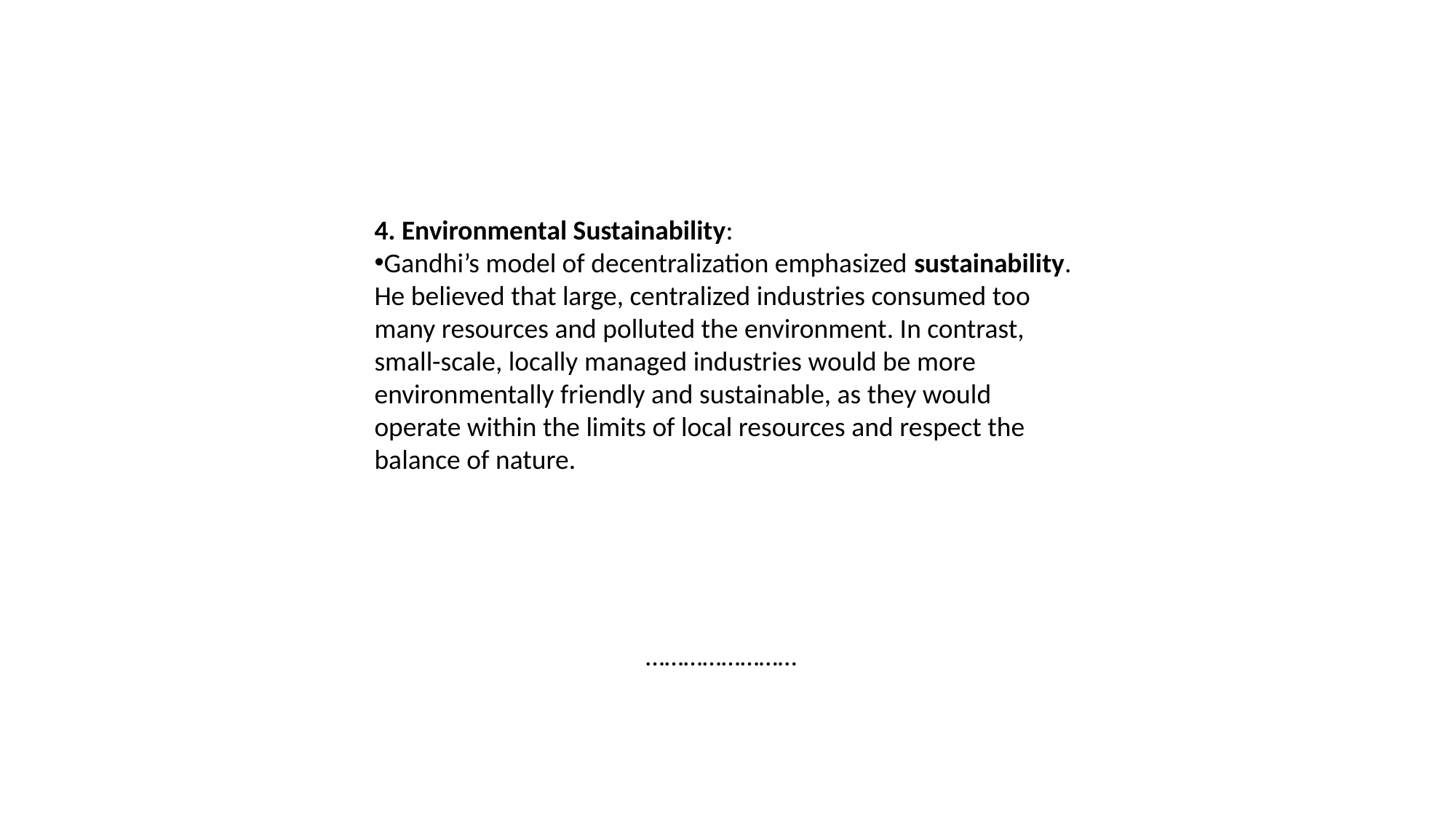

4. Environmental Sustainability:
Gandhi’s model of decentralization emphasized sustainability. He believed that large, centralized industries consumed too many resources and polluted the environment. In contrast, small-scale, locally managed industries would be more environmentally friendly and sustainable, as they would operate within the limits of local resources and respect the balance of nature.

                                            ……………………